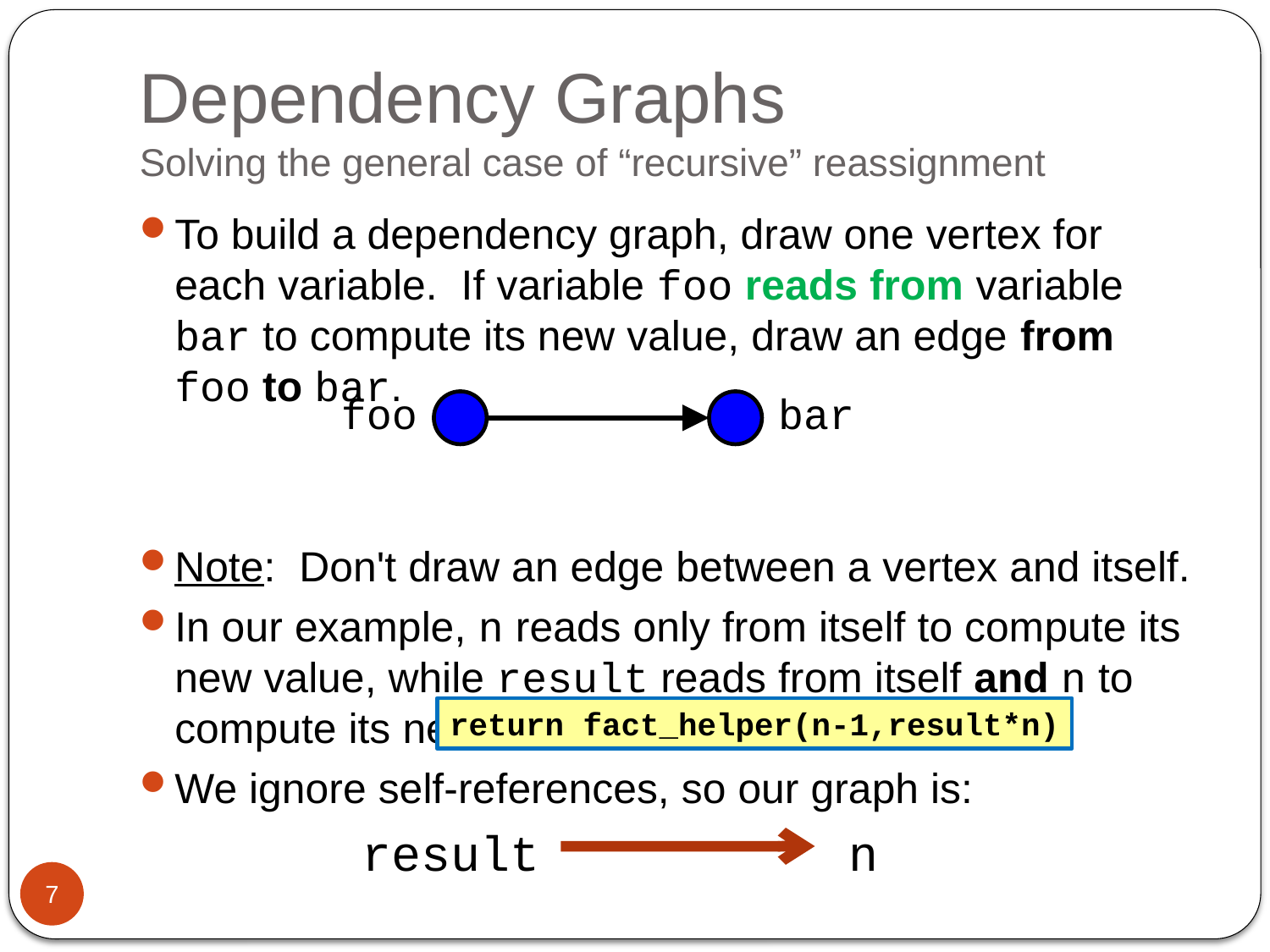

# Dependency Graphs Solving the general case of “recursive” reassignment
To build a dependency graph, draw one vertex for each variable.  If variable foo reads from variable bar to compute its new value, draw an edge from foo to bar.

Note:  Don't draw an edge between a vertex and itself.
In our example, n reads only from itself to compute its new value, while result reads from itself and n to compute its new value.
We ignore self-references, so our graph is:
foo
bar

return fact_helper(n-1,result*n)
n
result
7